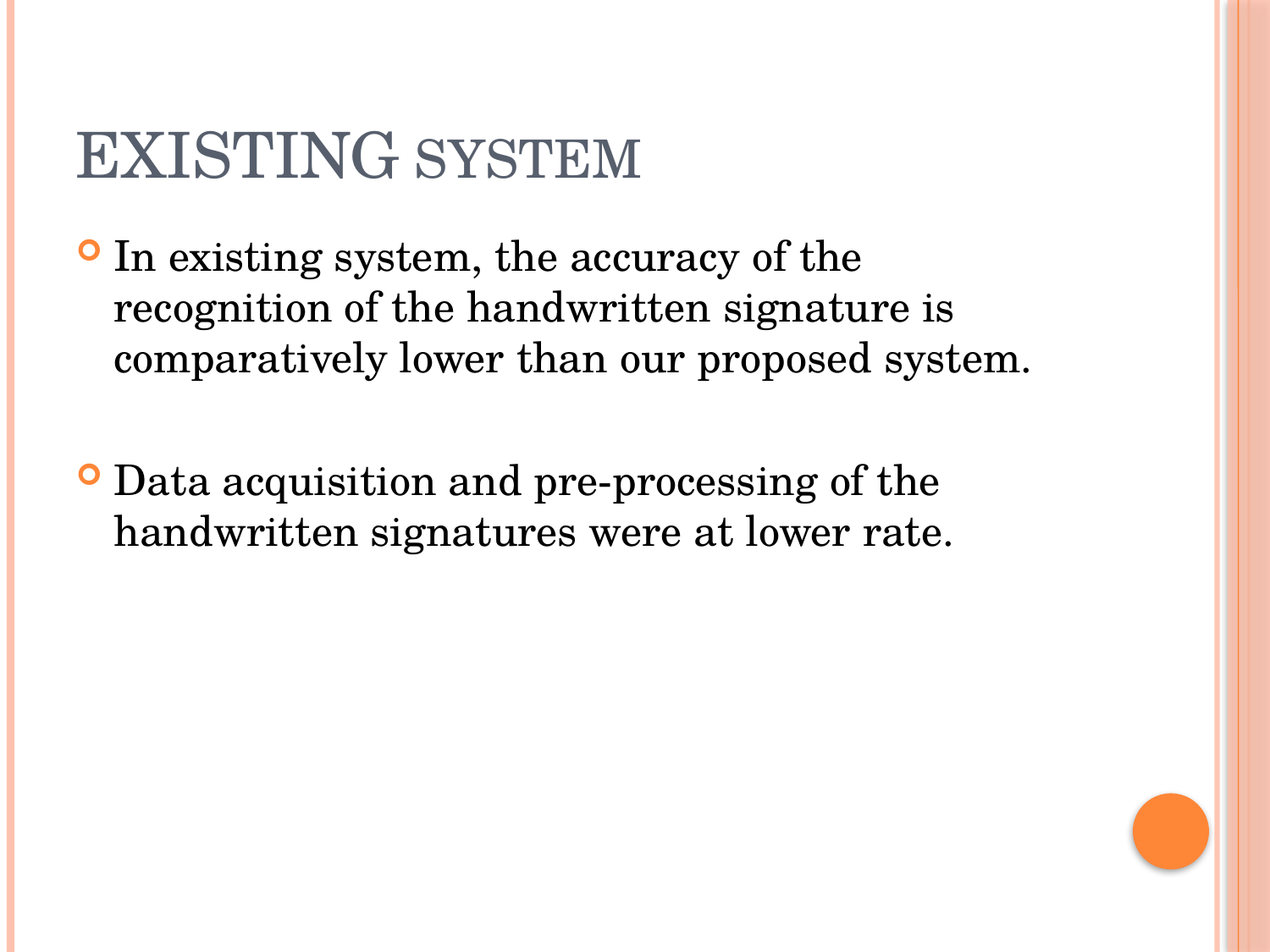

# existing SYSTEM
In existing system, the accuracy of the recognition of the handwritten signature is comparatively lower than our proposed system.

Data acquisition and pre-processing of the handwritten signatures were at lower rate.